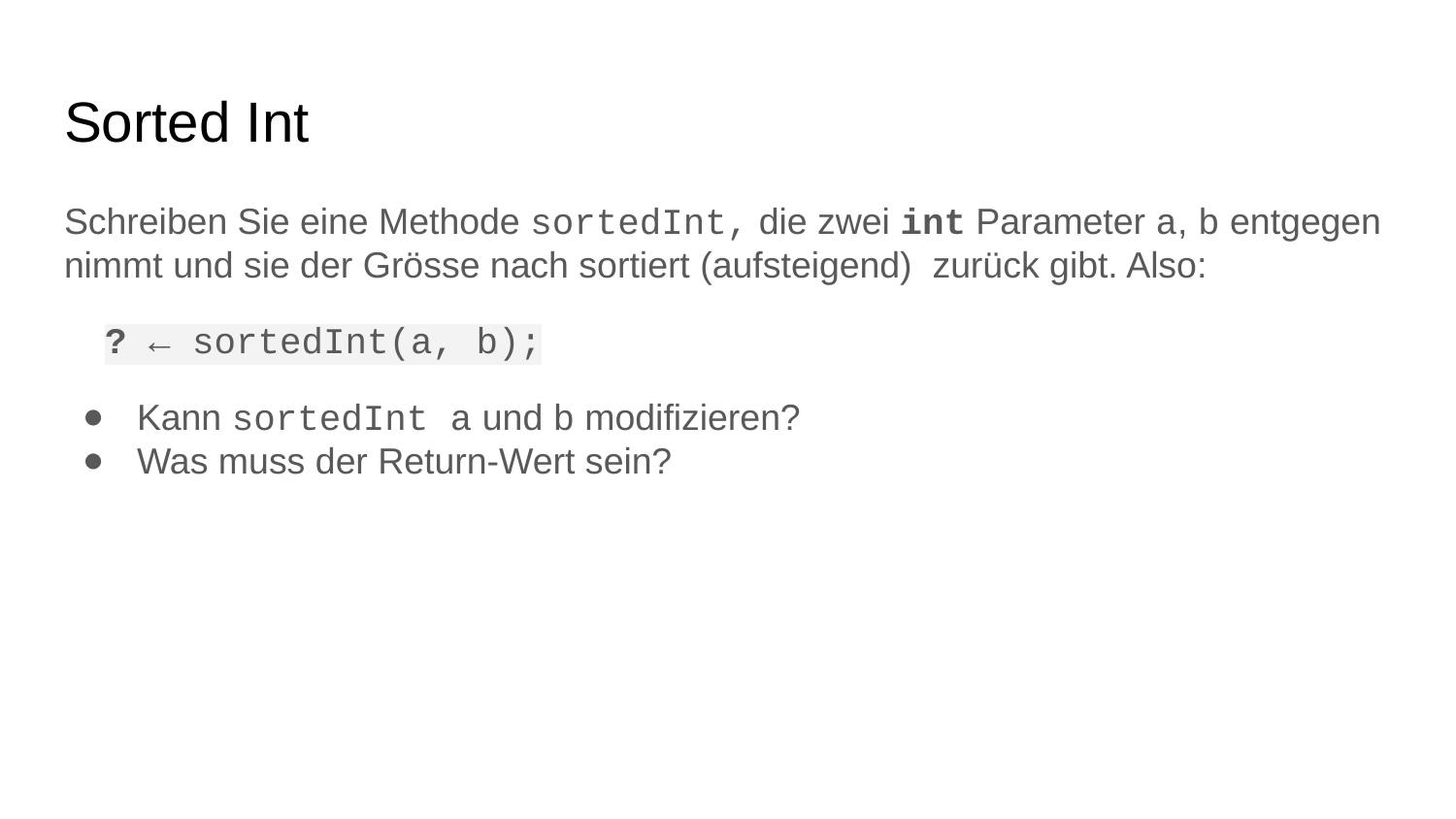

# Sorted Int
Schreiben Sie eine Methode sortedInt, die zwei int Parameter a, b entgegen nimmt und sie der Grösse nach sortiert (aufsteigend)  zurück gibt. Also:
    ? ← sortedInt(a, b);
Kann sortedInt a und b modifizieren?
Was muss der Return-Wert sein?